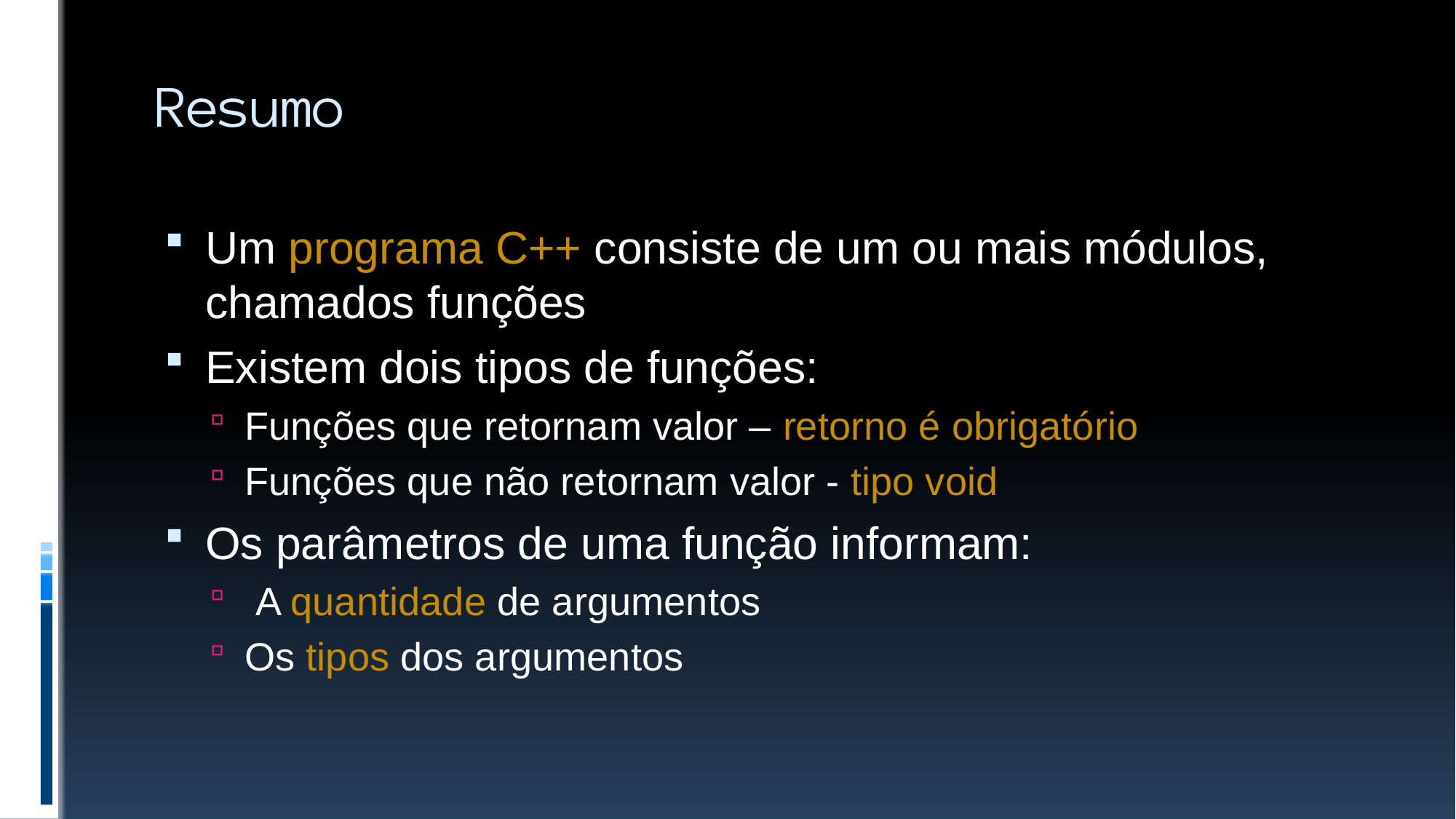

# Resumo
Um programa C++ consiste de um ou mais módulos, chamados funções
Existem dois tipos de funções:
Funções que retornam valor – retorno é obrigatório
Funções que não retornam valor - tipo void
Os parâmetros de uma função informam:
 A quantidade de argumentos
Os tipos dos argumentos